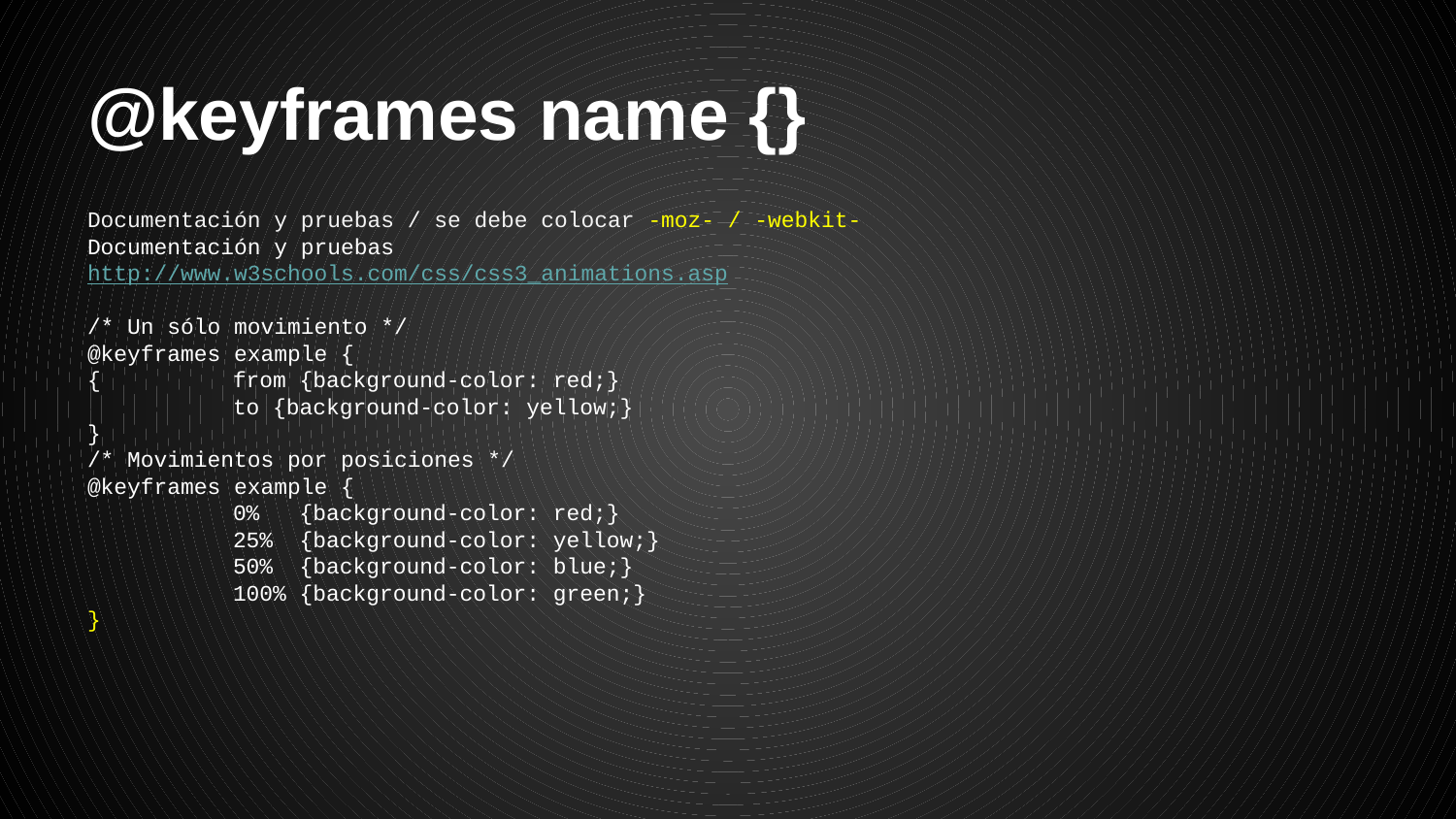

# @keyframes name {}
Documentación y pruebas / se debe colocar -moz- / -webkit-
Documentación y pruebas
http://www.w3schools.com/css/css3_animations.asp
/* Un sólo movimiento */
@keyframes example {
{	from {background-color: red;}
	to {background-color: yellow;}
}
/* Movimientos por posiciones */
@keyframes example {
	0%   {background-color: red;}
	25%  {background-color: yellow;}
	50%  {background-color: blue;}
	100% {background-color: green;}
}